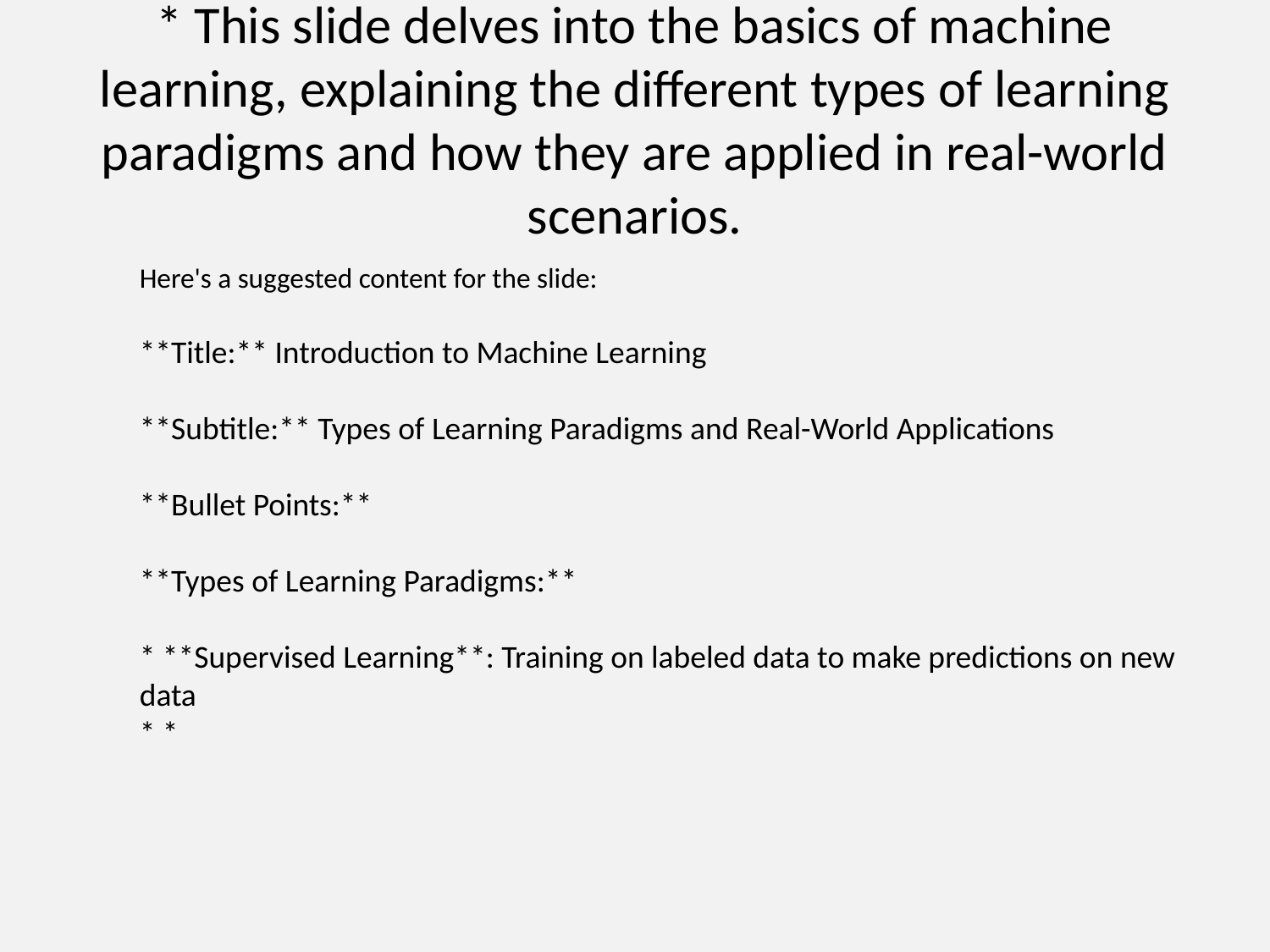

# * This slide delves into the basics of machine learning, explaining the different types of learning paradigms and how they are applied in real-world scenarios.
Here's a suggested content for the slide:

**Title:** Introduction to Machine Learning

**Subtitle:** Types of Learning Paradigms and Real-World Applications

**Bullet Points:**

**Types of Learning Paradigms:**

* **Supervised Learning**: Training on labeled data to make predictions on new data
* *